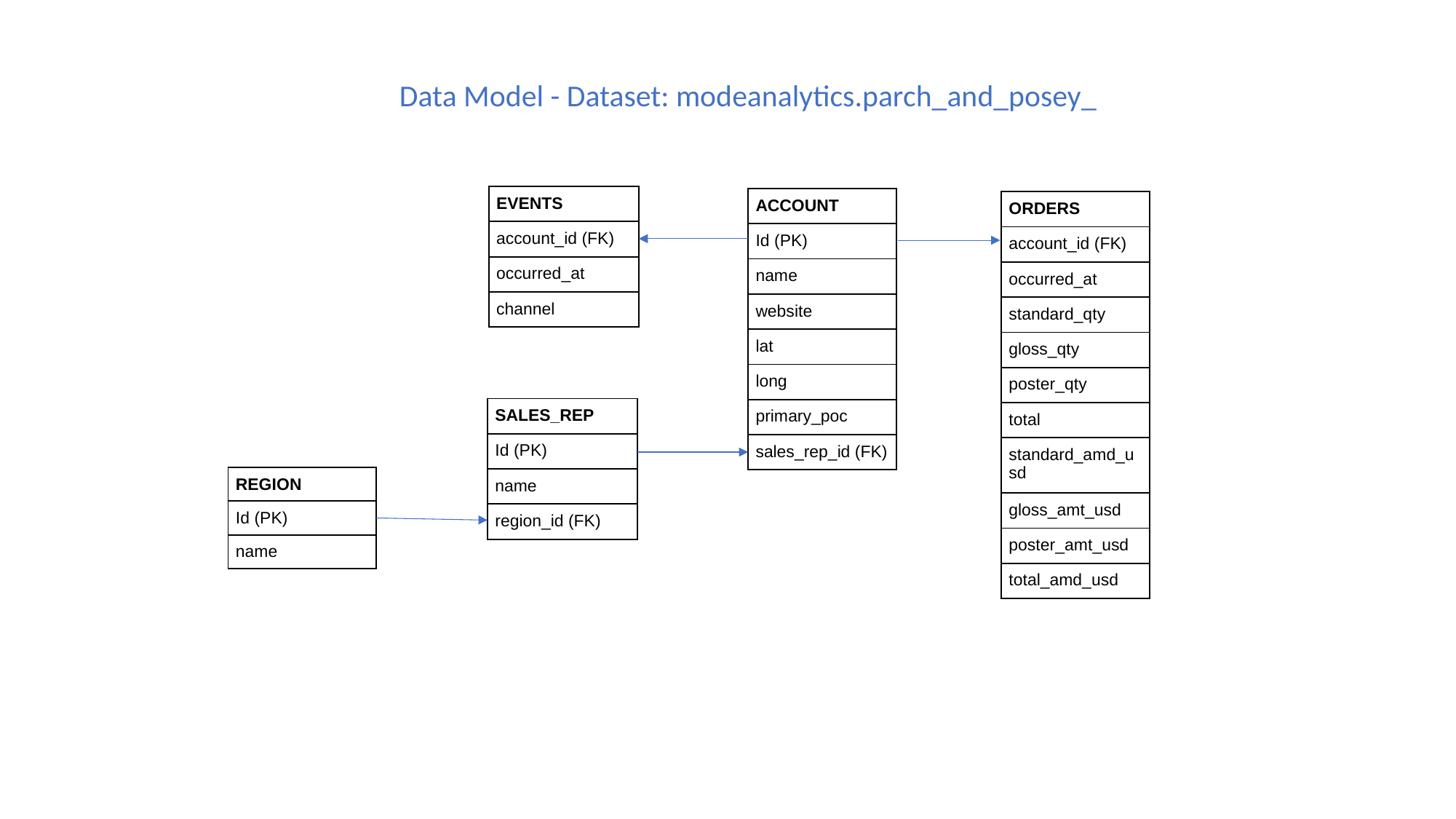

# Data Model - Dataset: modeanalytics.parch_and_posey_

| EVENTS |
| --- |
| account\_id (FK) |
| occurred\_at |
| channel |
| ACCOUNT |
| --- |
| Id (PK) |
| name |
| website |
| lat |
| long |
| primary\_poc |
| sales\_rep\_id (FK) |
| ORDERS |
| --- |
| account\_id (FK) |
| occurred\_at |
| standard\_qty |
| gloss\_qty |
| poster\_qty |
| total |
| standard\_amd\_usd |
| gloss\_amt\_usd |
| poster\_amt\_usd |
| total\_amd\_usd |

| SALES\_REP |
| --- |
| Id (PK) |
| name |
| region\_id (FK) |
| REGION |
| --- |
| Id (PK) |
| name |